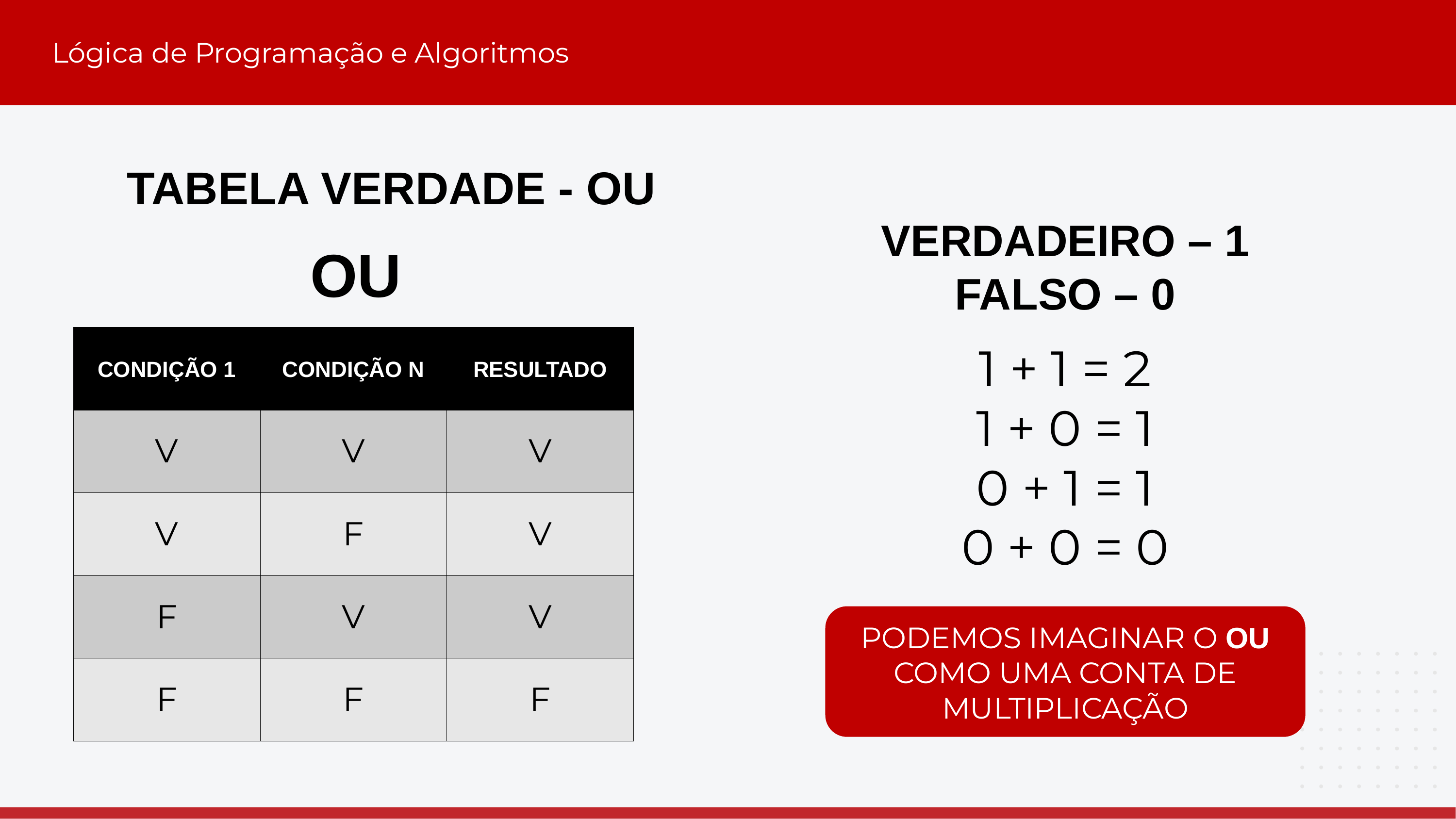

Lógica de Programação e Algoritmos
TABELA VERDADE - OU
VERDADEIRO – 1
FALSO – 0
OU

| CONDIÇÃO 1 | CONDIÇÃO N | RESULTADO |
| --- | --- | --- |
| V | V | V |
| V | F | V |
| F | V | V |
| F | F | F |
1 + 1 = 2
1 + 0 = 1
0 + 1 = 1
0 + 0 = 0

PODEMOS IMAGINAR O OU COMO UMA CONTA DE MULTIPLICAÇÃO